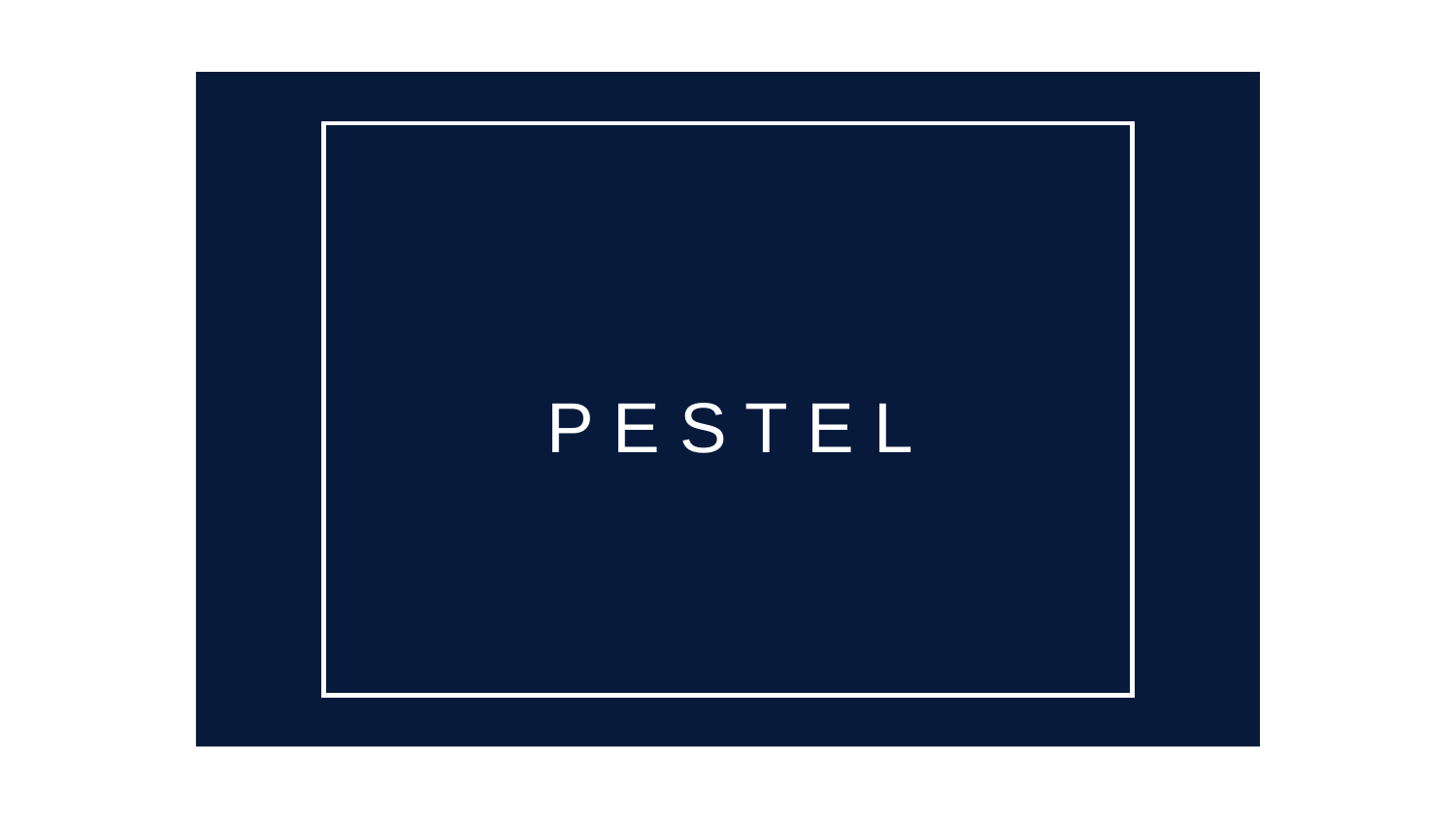

# P E S T E L